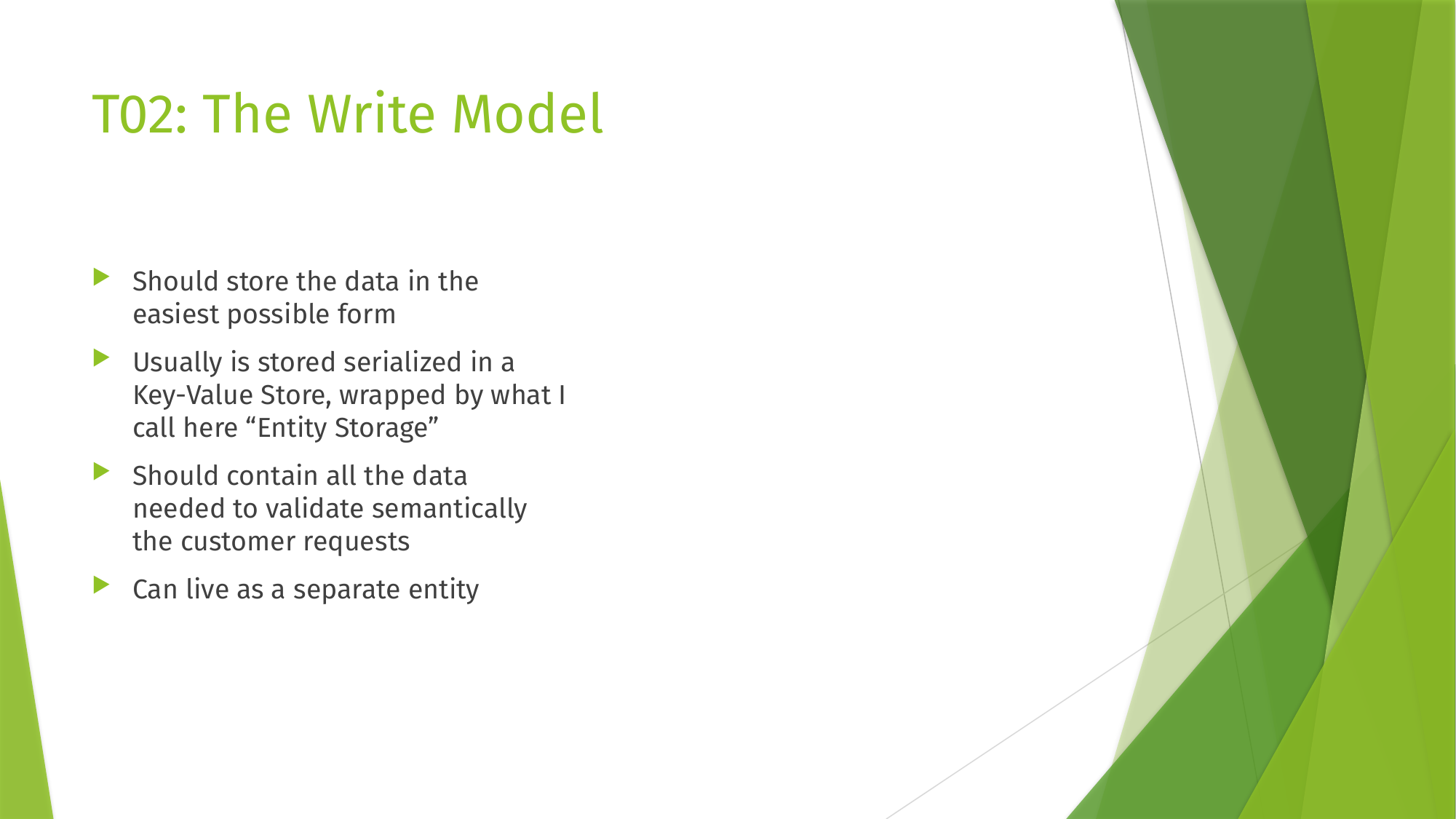

# T02: The Write Model
Should store the data in the easiest possible form
Usually is stored serialized in a Key-Value Store, wrapped by what I call here “Entity Storage”
Should contain all the data needed to validate semantically the customer requests
Can live as a separate entity